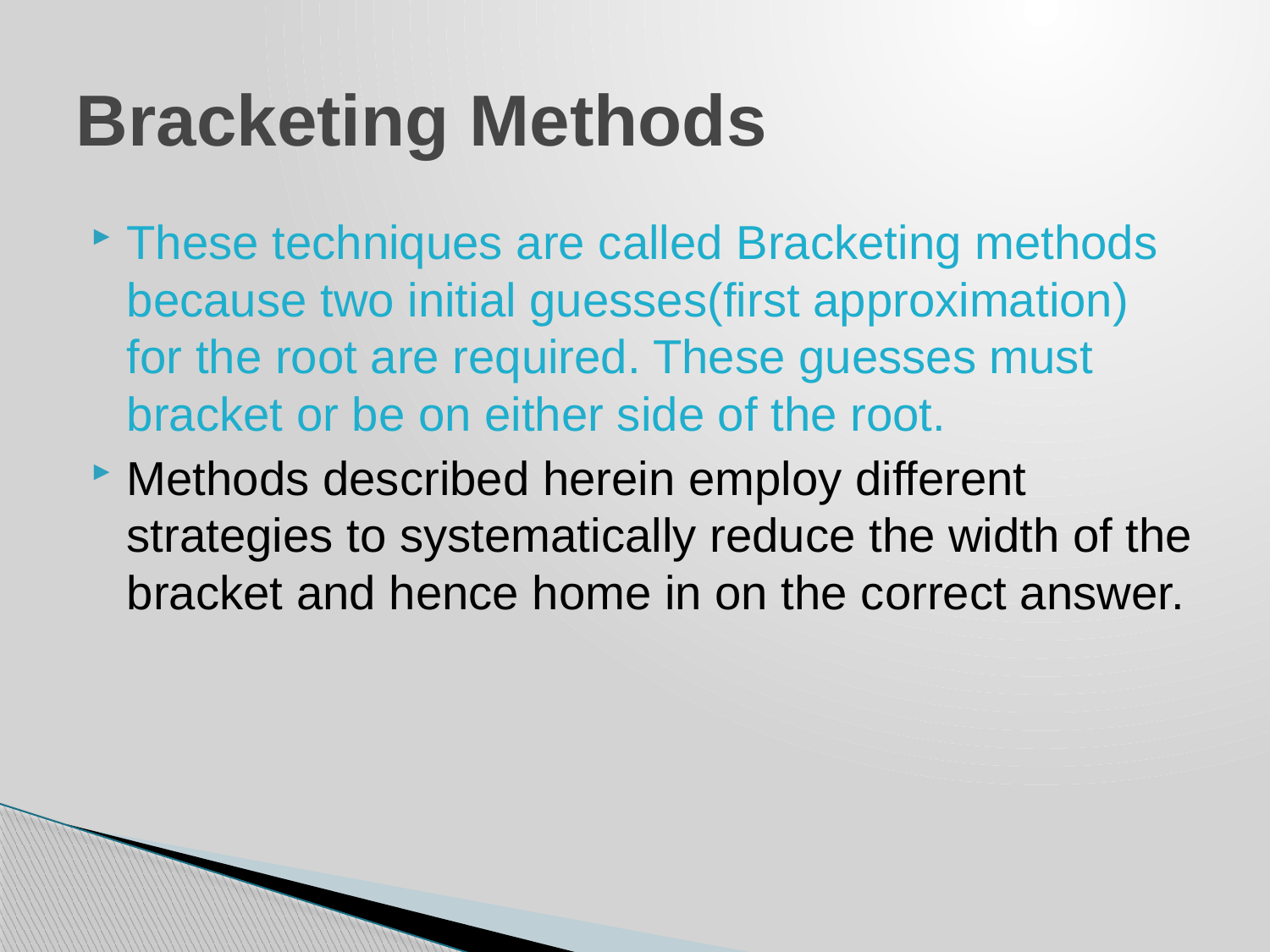

# Bracketing Methods
These techniques are called Bracketing methods because two initial guesses(first approximation) for the root are required. These guesses must bracket or be on either side of the root.
Methods described herein employ different strategies to systematically reduce the width of the bracket and hence home in on the correct answer.